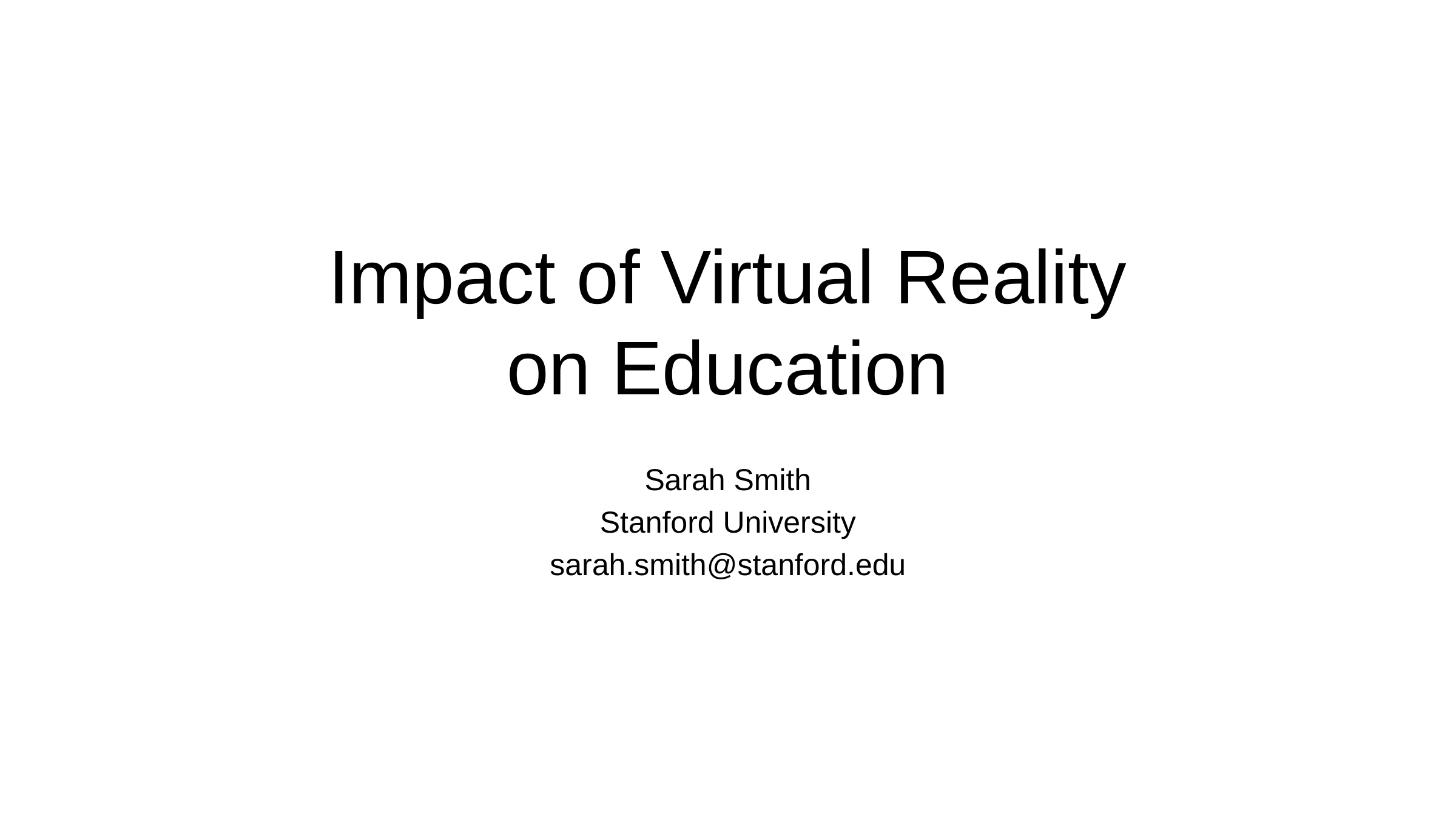

# Impact of Virtual Reality on Education
Sarah Smith
Stanford University
sarah.smith@stanford.edu